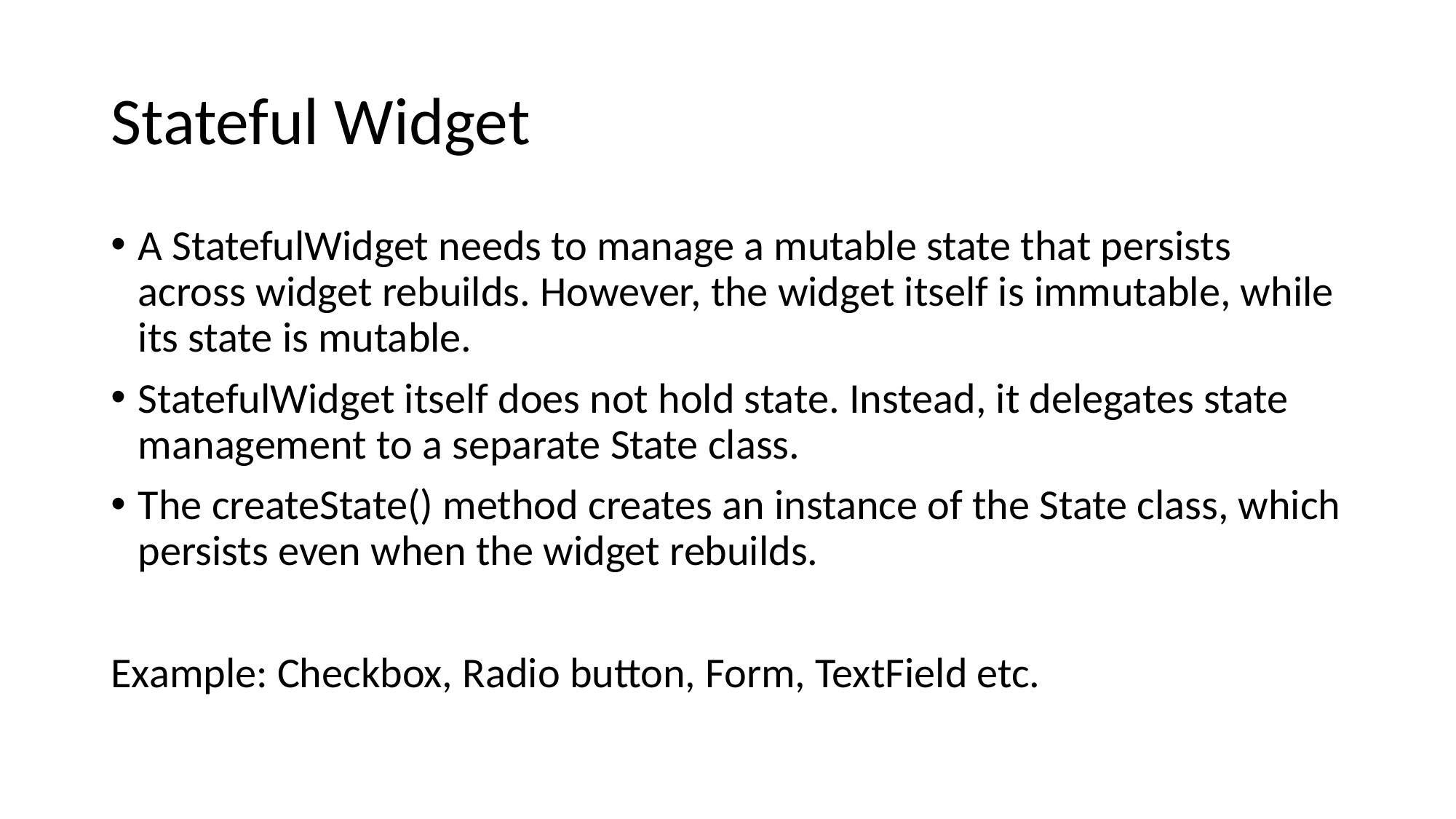

# Stateful Widget
A StatefulWidget needs to manage a mutable state that persists across widget rebuilds. However, the widget itself is immutable, while its state is mutable.
StatefulWidget itself does not hold state. Instead, it delegates state management to a separate State class.
The createState() method creates an instance of the State class, which persists even when the widget rebuilds.

Example: Checkbox, Radio button, Form, TextField etc.